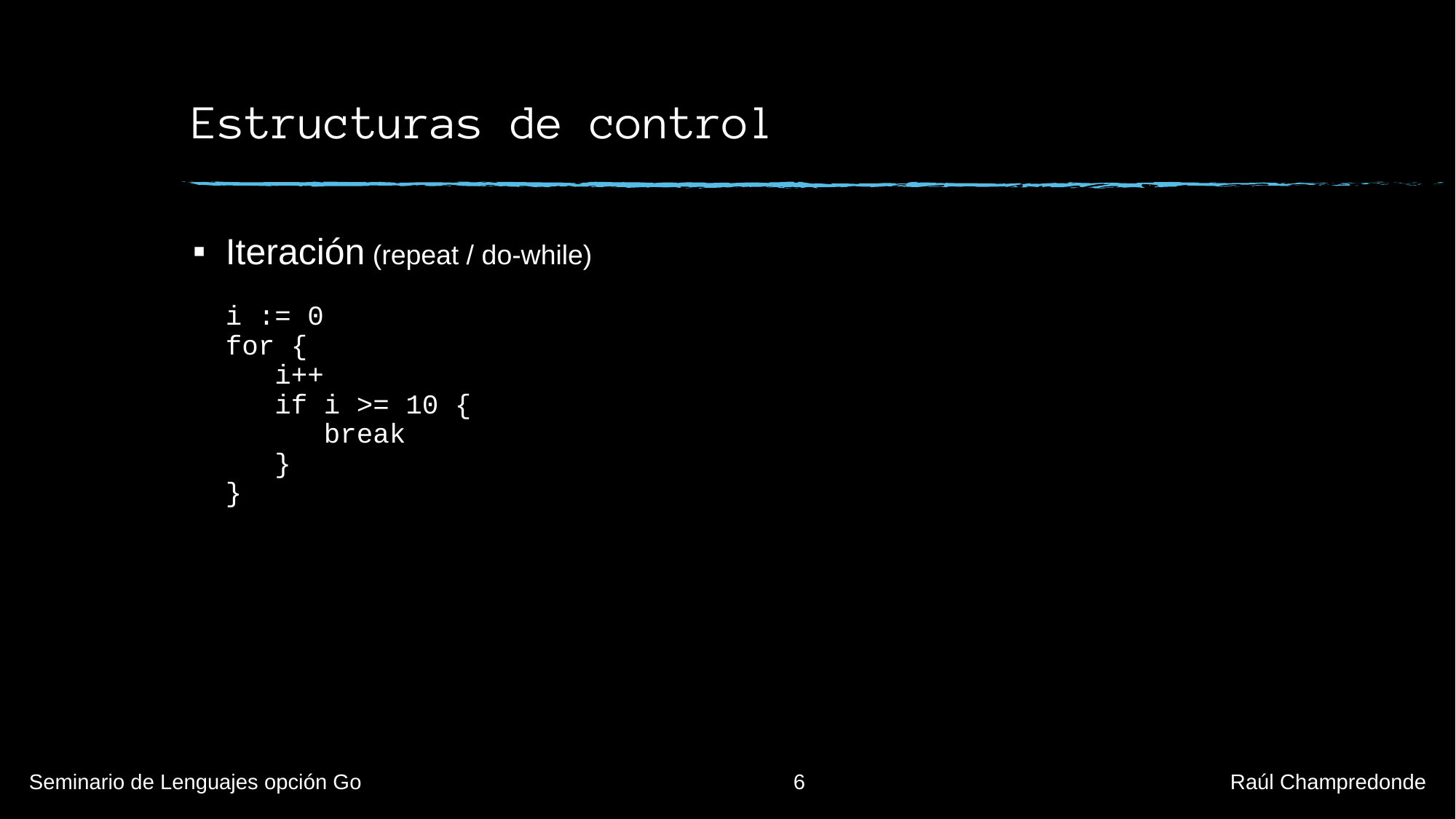

# Estructuras de control
Iteración (repeat / do-while)
i := 0
for {
   i++
   if i >= 10 {
      break
   }
}

Seminario de Lenguajes opción Go				6				Raúl Champredonde